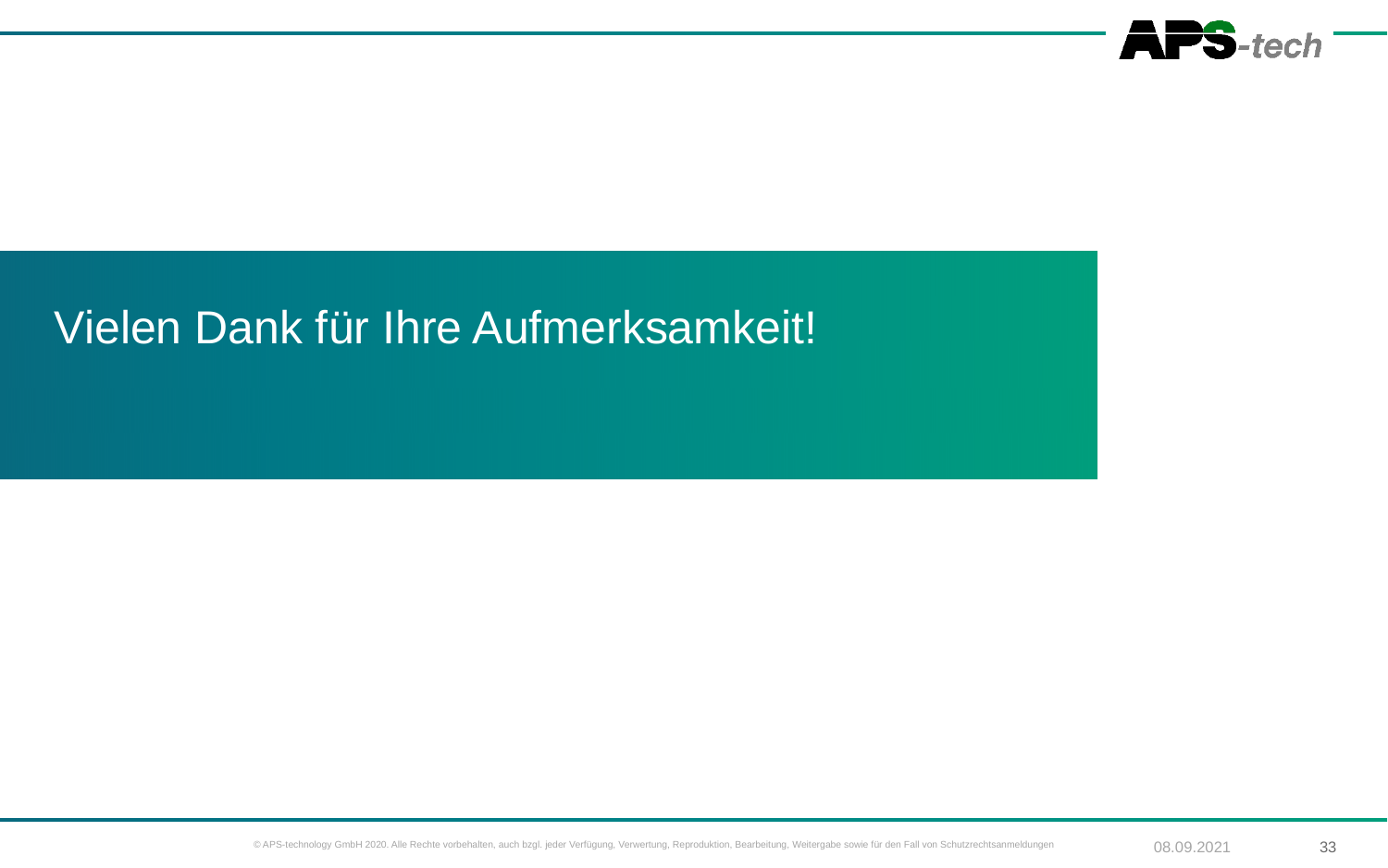

# Vielen Dank für Ihre Aufmerksamkeit!
08.09.2021
33